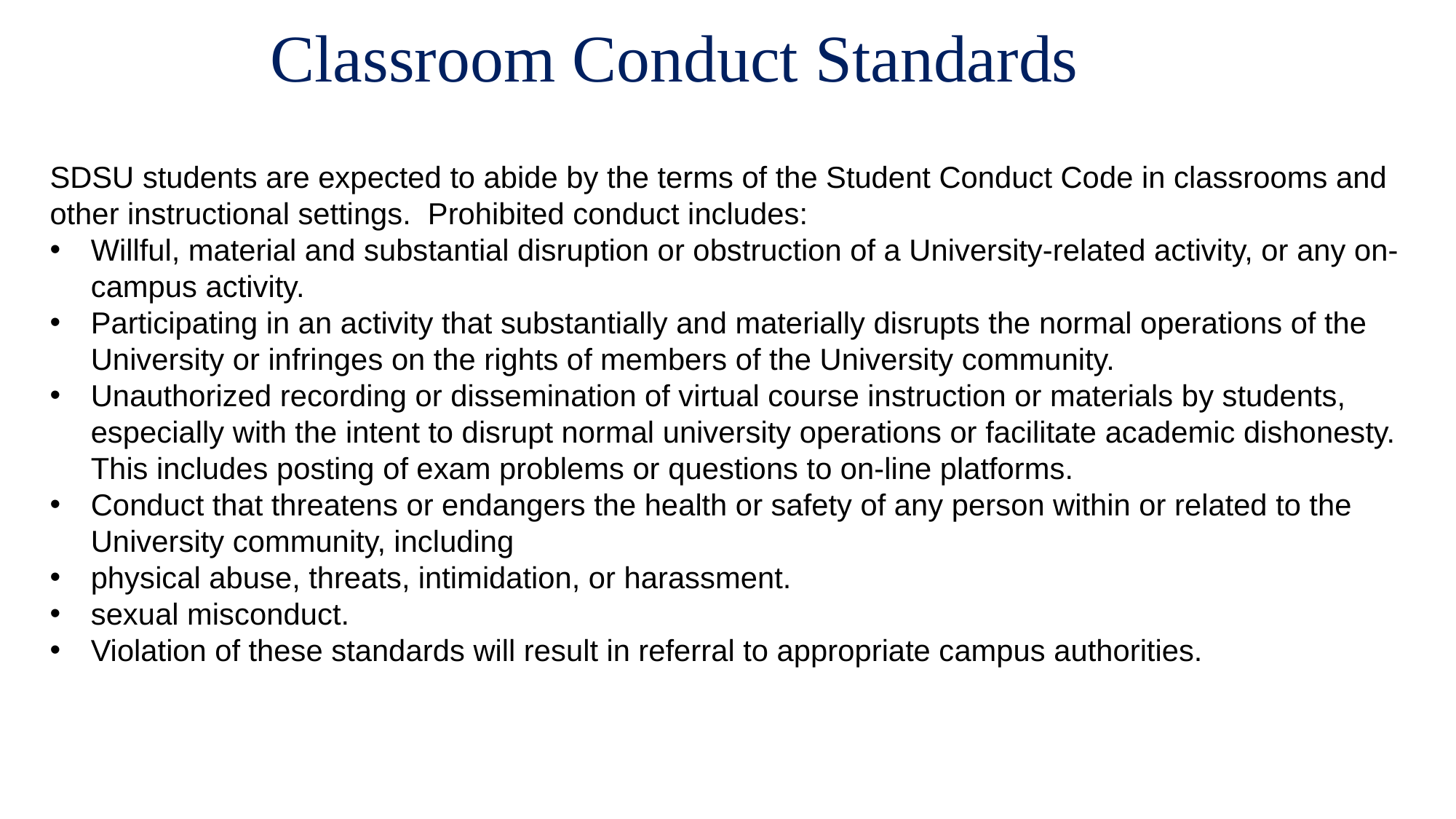

Classroom Conduct Standards
SDSU students are expected to abide by the terms of the Student Conduct Code in classrooms and other instructional settings.  Prohibited conduct includes:
Willful, material and substantial disruption or obstruction of a University-related activity, or any on-campus activity.
Participating in an activity that substantially and materially disrupts the normal operations of the University or infringes on the rights of members of the University community.
Unauthorized recording or dissemination of virtual course instruction or materials by students, especially with the intent to disrupt normal university operations or facilitate academic dishonesty. This includes posting of exam problems or questions to on-line platforms.
Conduct that threatens or endangers the health or safety of any person within or related to the University community, including
physical abuse, threats, intimidation, or harassment.
sexual misconduct.
Violation of these standards will result in referral to appropriate campus authorities.